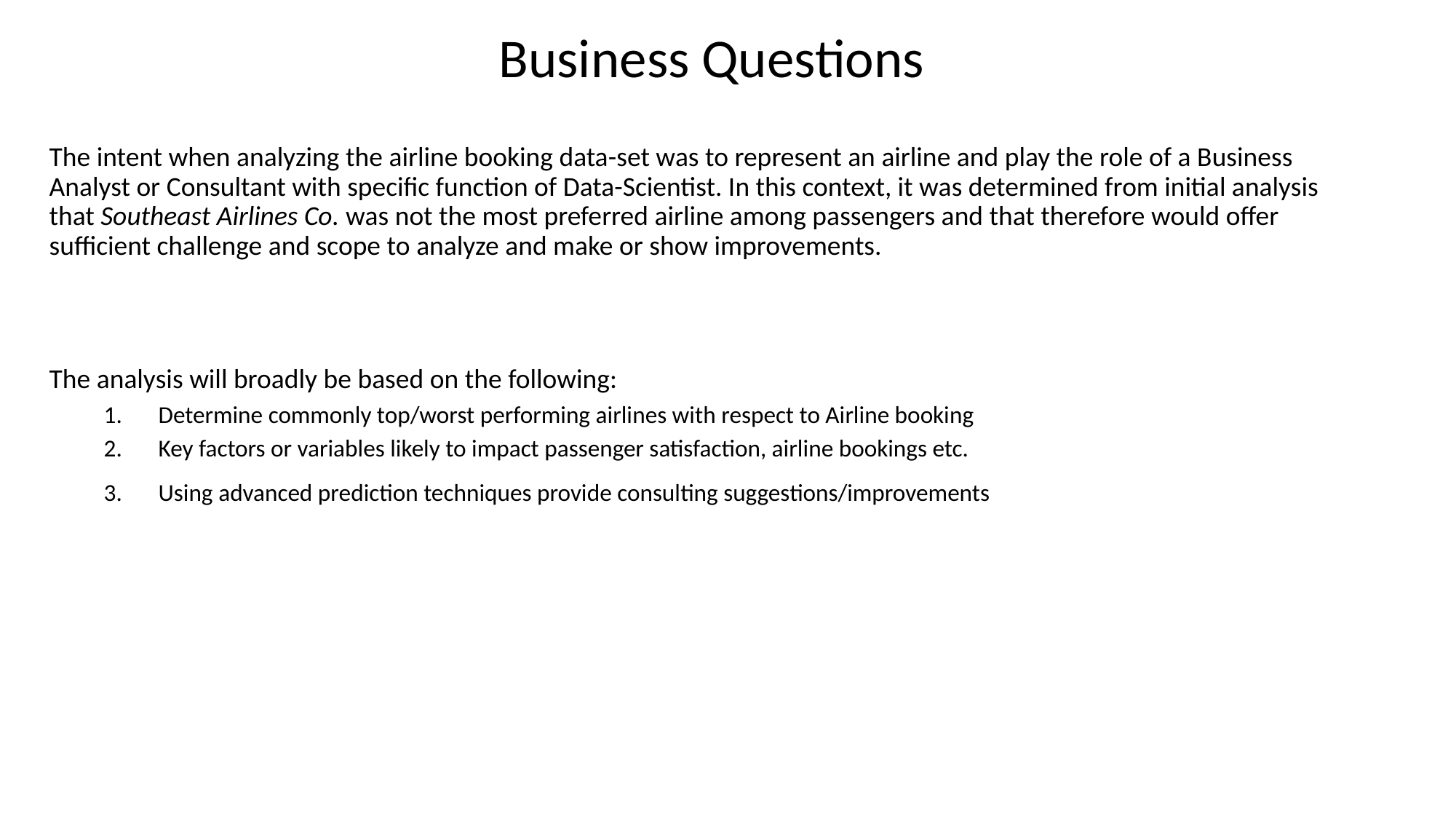

# Business Questions
The intent when analyzing the airline booking data-set was to represent an airline and play the role of a Business Analyst or Consultant with specific function of Data-Scientist. In this context, it was determined from initial analysis that Southeast Airlines Co. was not the most preferred airline among passengers and that therefore would offer sufficient challenge and scope to analyze and make or show improvements.

The analysis will broadly be based on the following:
Determine commonly top/worst performing airlines with respect to Airline booking
Key factors or variables likely to impact passenger satisfaction, airline bookings etc.
Using advanced prediction techniques provide consulting suggestions/improvements